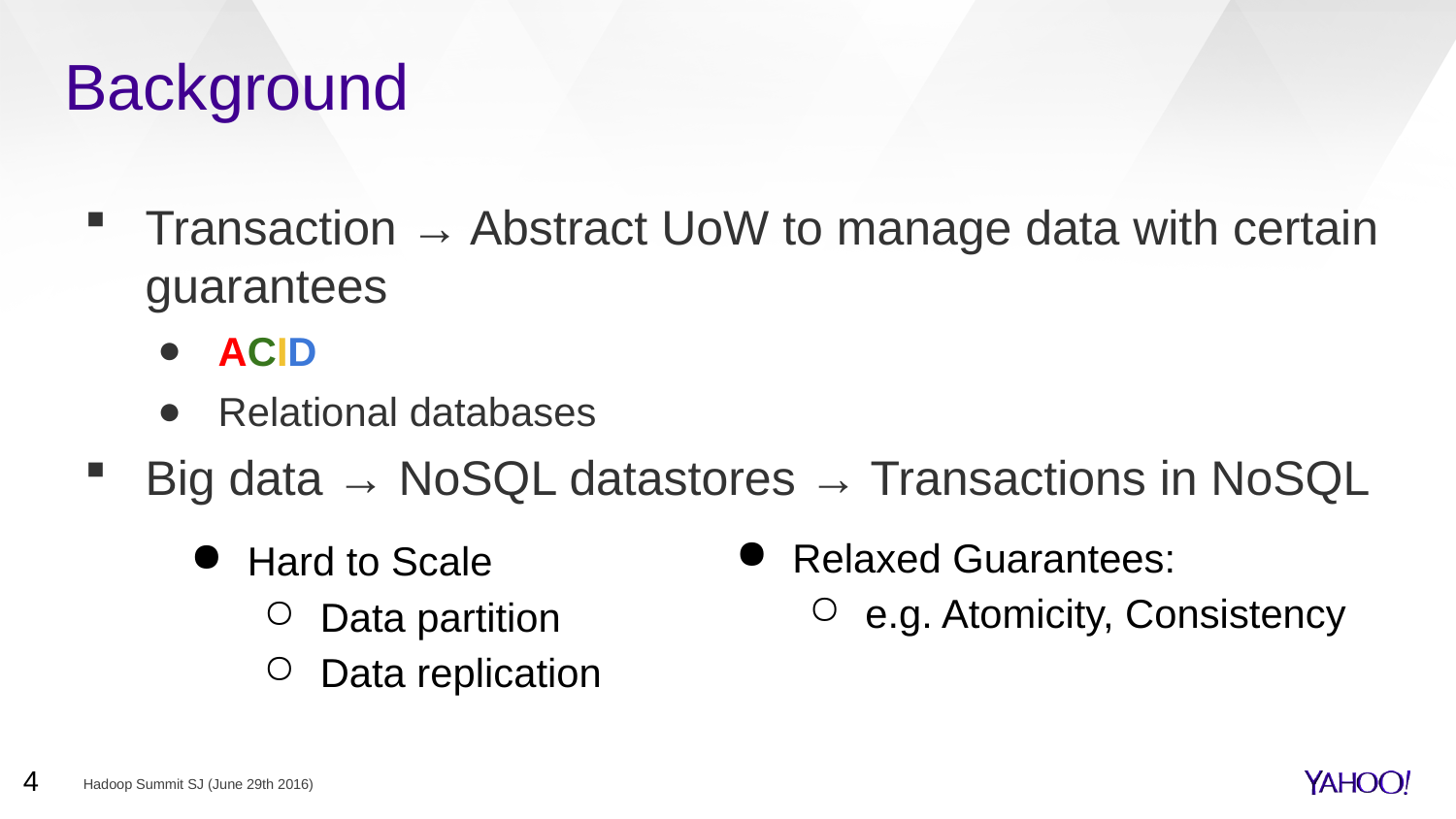

Background
Transaction → Abstract UoW to manage data with certain guarantees
ACID
Relational databases
Big data → NoSQL datastores → Transactions in NoSQL

Relaxed Guarantees:
e.g. Atomicity, Consistency
Hard to Scale
Data partition
Data replication
4

Hadoop Summit SJ (June 29th 2016)